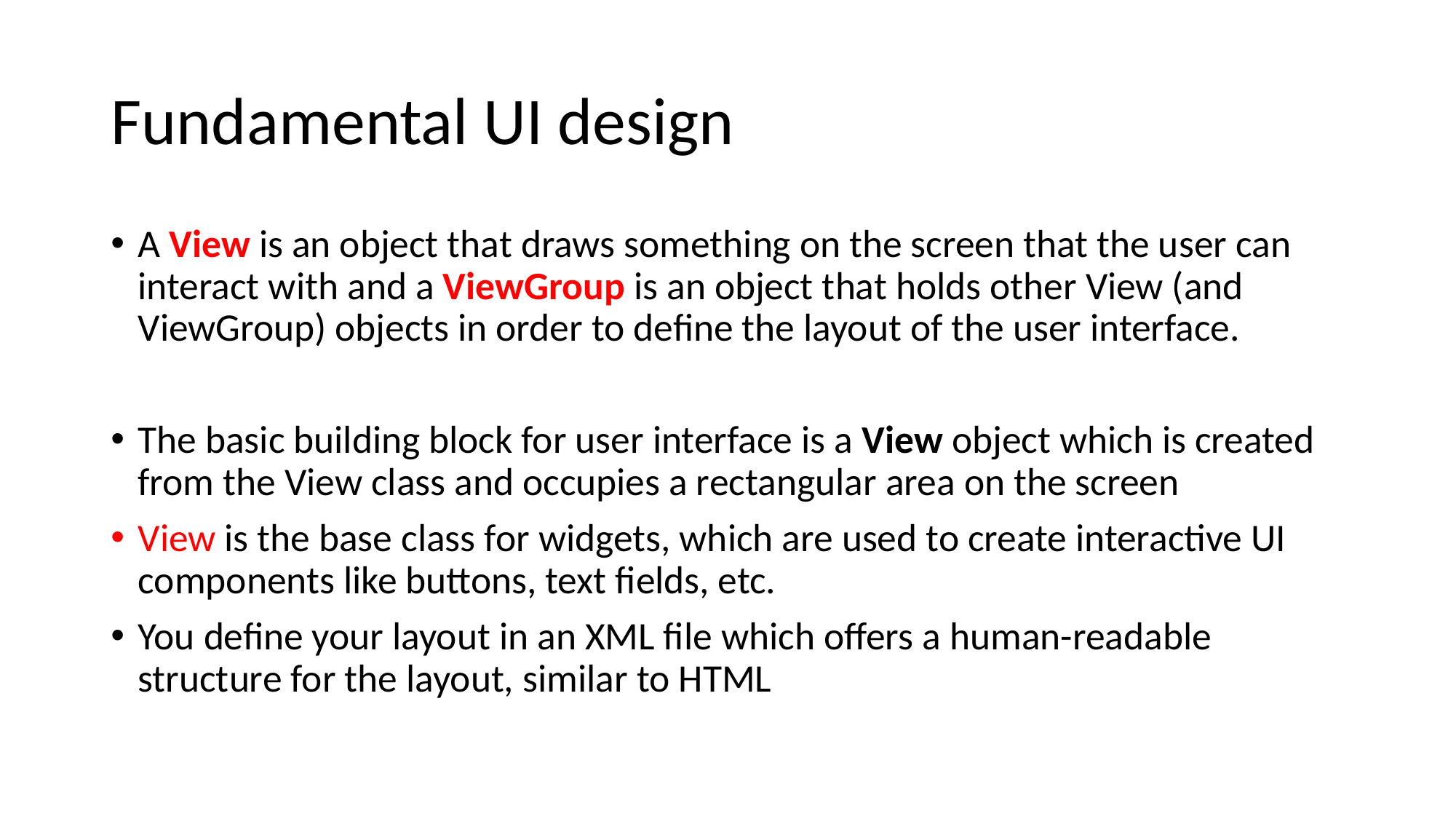

# Fundamental UI design
A View is an object that draws something on the screen that the user can interact with and a ViewGroup is an object that holds other View (and ViewGroup) objects in order to define the layout of the user interface.

The basic building block for user interface is a View object which is created from the View class and occupies a rectangular area on the screen
View is the base class for widgets, which are used to create interactive UI components like buttons, text fields, etc.
You define your layout in an XML file which offers a human-readable structure for the layout, similar to HTML